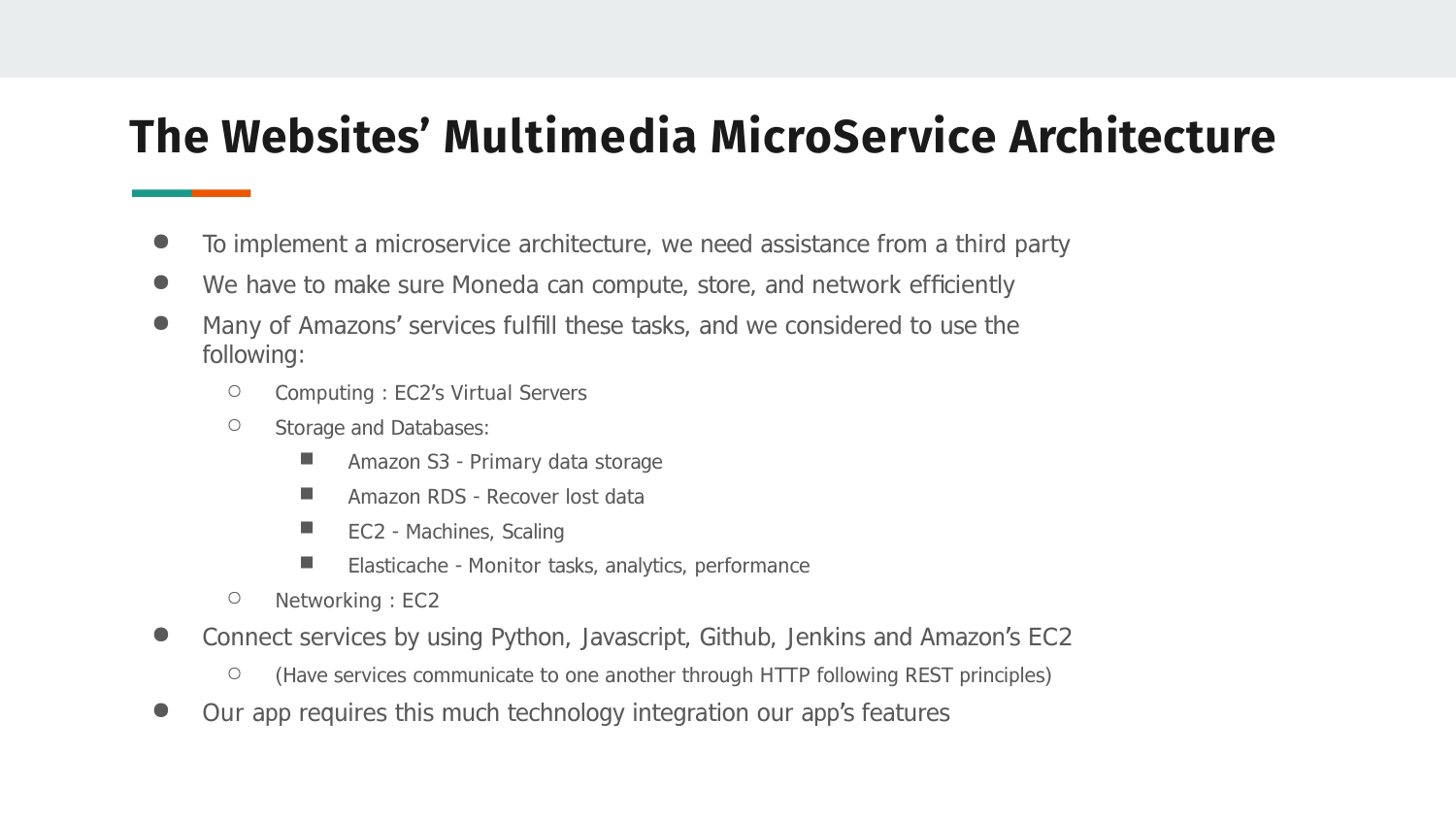

# The Websites’ Multimedia MicroService Architecture
To implement a microservice architecture, we need assistance from a third party
We have to make sure Moneda can compute, store, and network efﬁciently
Many of Amazons’ services fulﬁll these tasks, and we considered to use the following:
Computing : EC2’s Virtual Servers
Storage and Databases:
Amazon S3 - Primary data storage
Amazon RDS - Recover lost data
EC2 - Machines, Scaling
Elasticache - Monitor tasks, analytics, performance
Networking : EC2
Connect services by using Python, Javascript, Github, Jenkins and Amazon’s EC2
(Have services communicate to one another through HTTP following REST principles)
Our app requires this much technology integration our app’s features